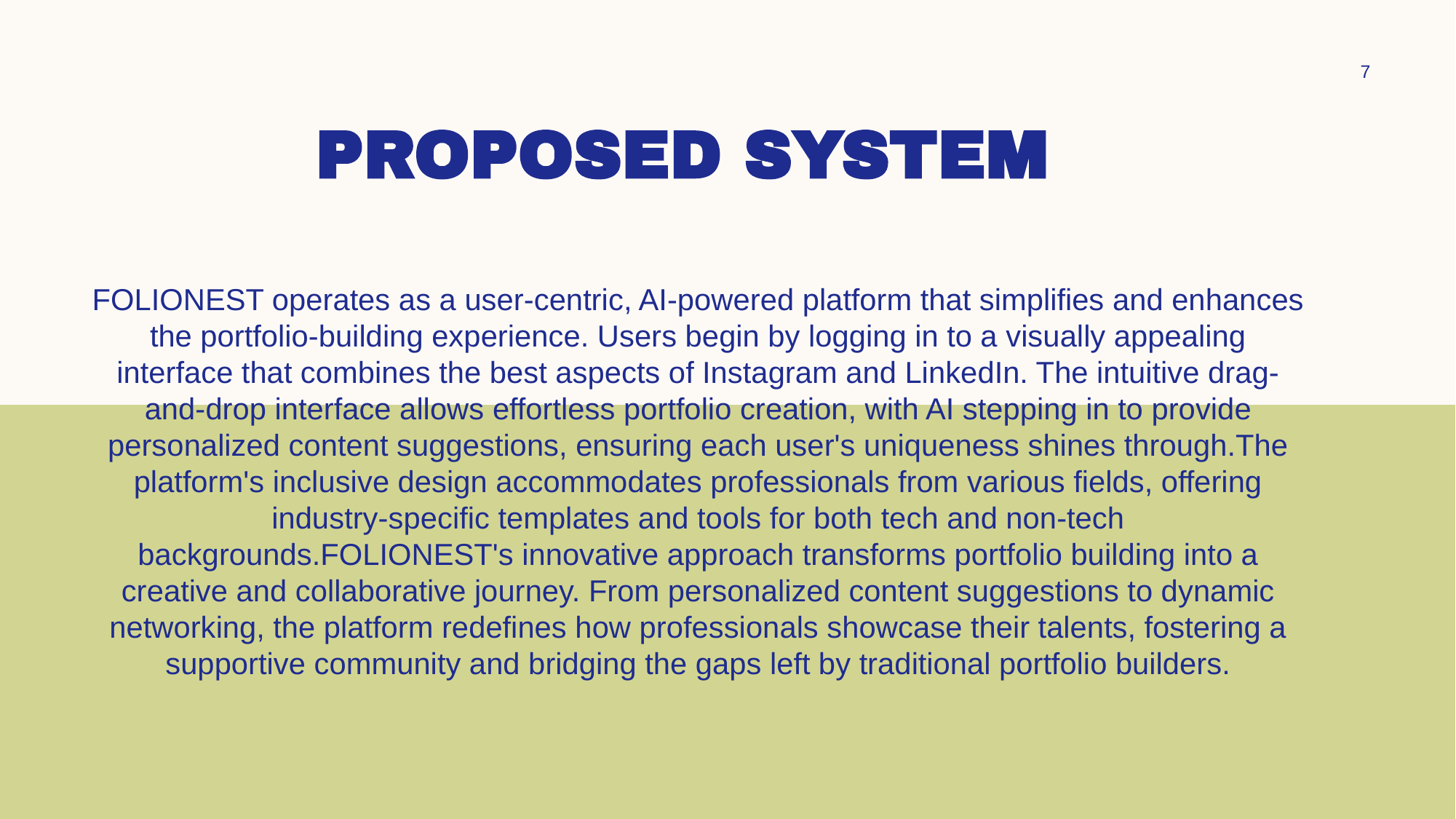

7
# Proposed system
FOLIONEST operates as a user-centric, AI-powered platform that simplifies and enhances the portfolio-building experience. Users begin by logging in to a visually appealing interface that combines the best aspects of Instagram and LinkedIn. The intuitive drag-and-drop interface allows effortless portfolio creation, with AI stepping in to provide personalized content suggestions, ensuring each user's uniqueness shines through.The platform's inclusive design accommodates professionals from various fields, offering industry-specific templates and tools for both tech and non-tech backgrounds.FOLIONEST's innovative approach transforms portfolio building into a creative and collaborative journey. From personalized content suggestions to dynamic networking, the platform redefines how professionals showcase their talents, fostering a supportive community and bridging the gaps left by traditional portfolio builders.